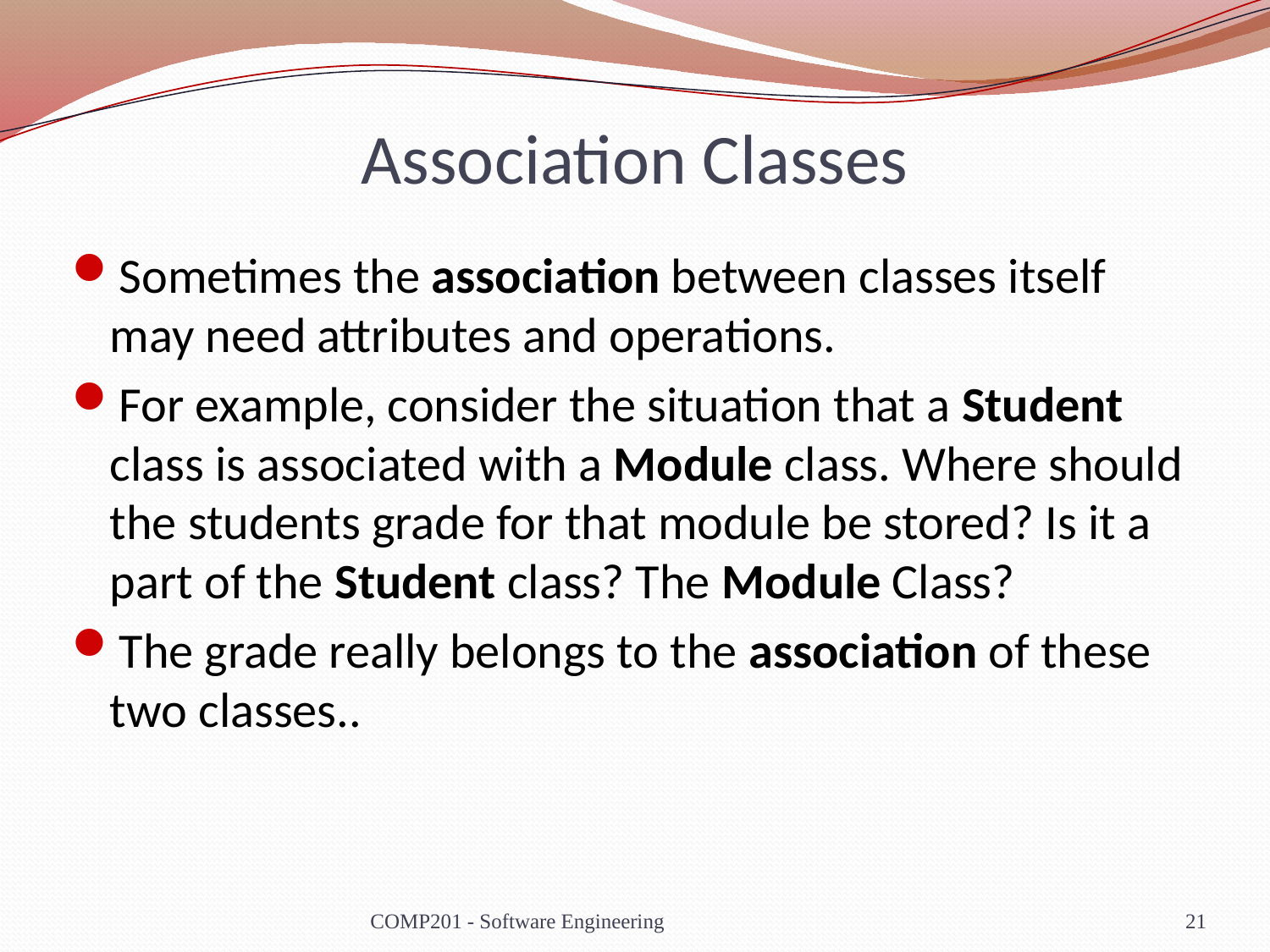

# Association Classes
Sometimes the association between classes itself may need attributes and operations.
For example, consider the situation that a Student class is associated with a Module class. Where should the students grade for that module be stored? Is it a part of the Student class? The Module Class?
The grade really belongs to the association of these two classes..
COMP201 - Software Engineering
21